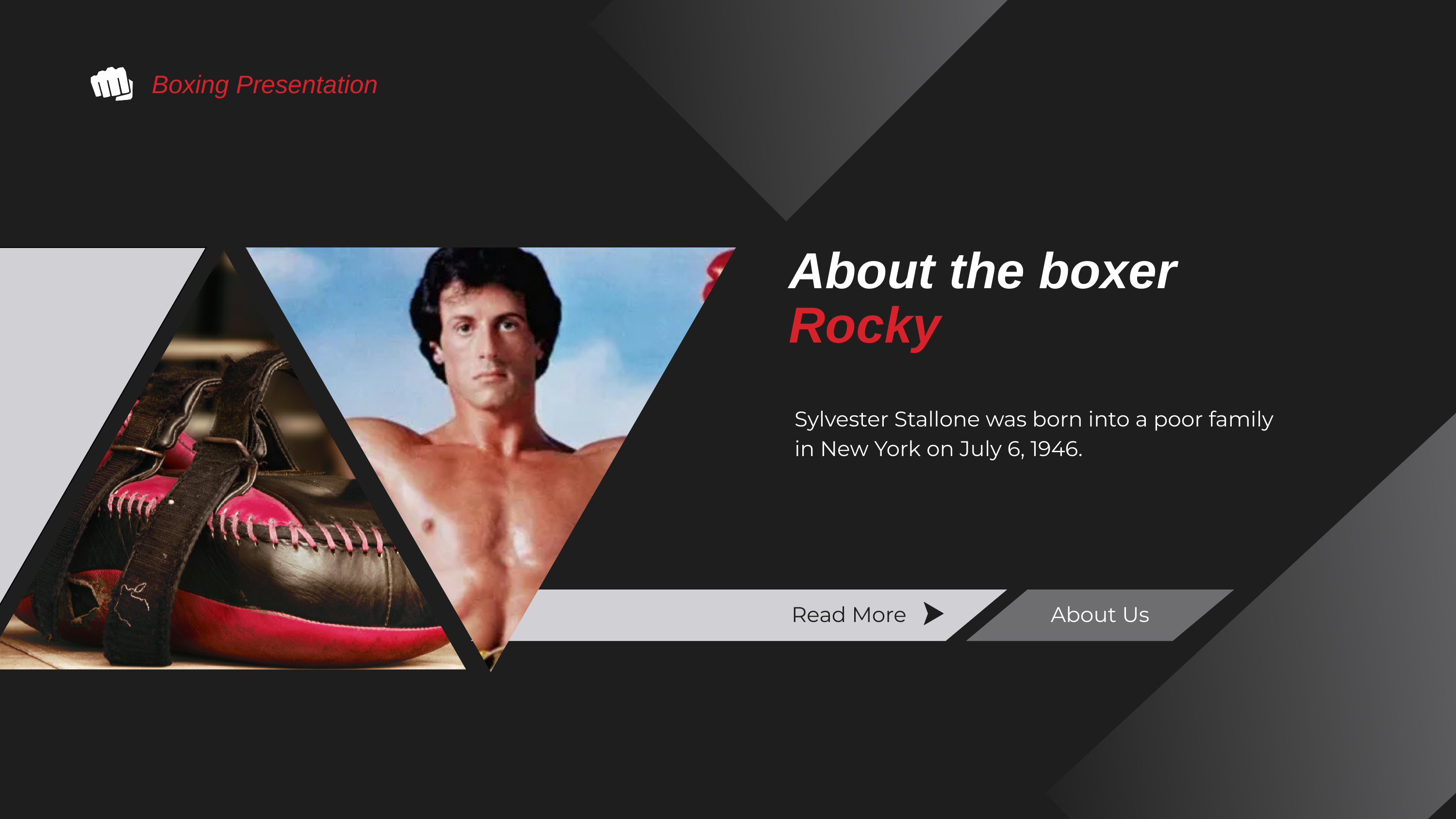

Boxing Presentation
About the boxer

Rocky

Sylvester Stallone was born into a poor family in New York on July 6, 1946.

Read More
About Us